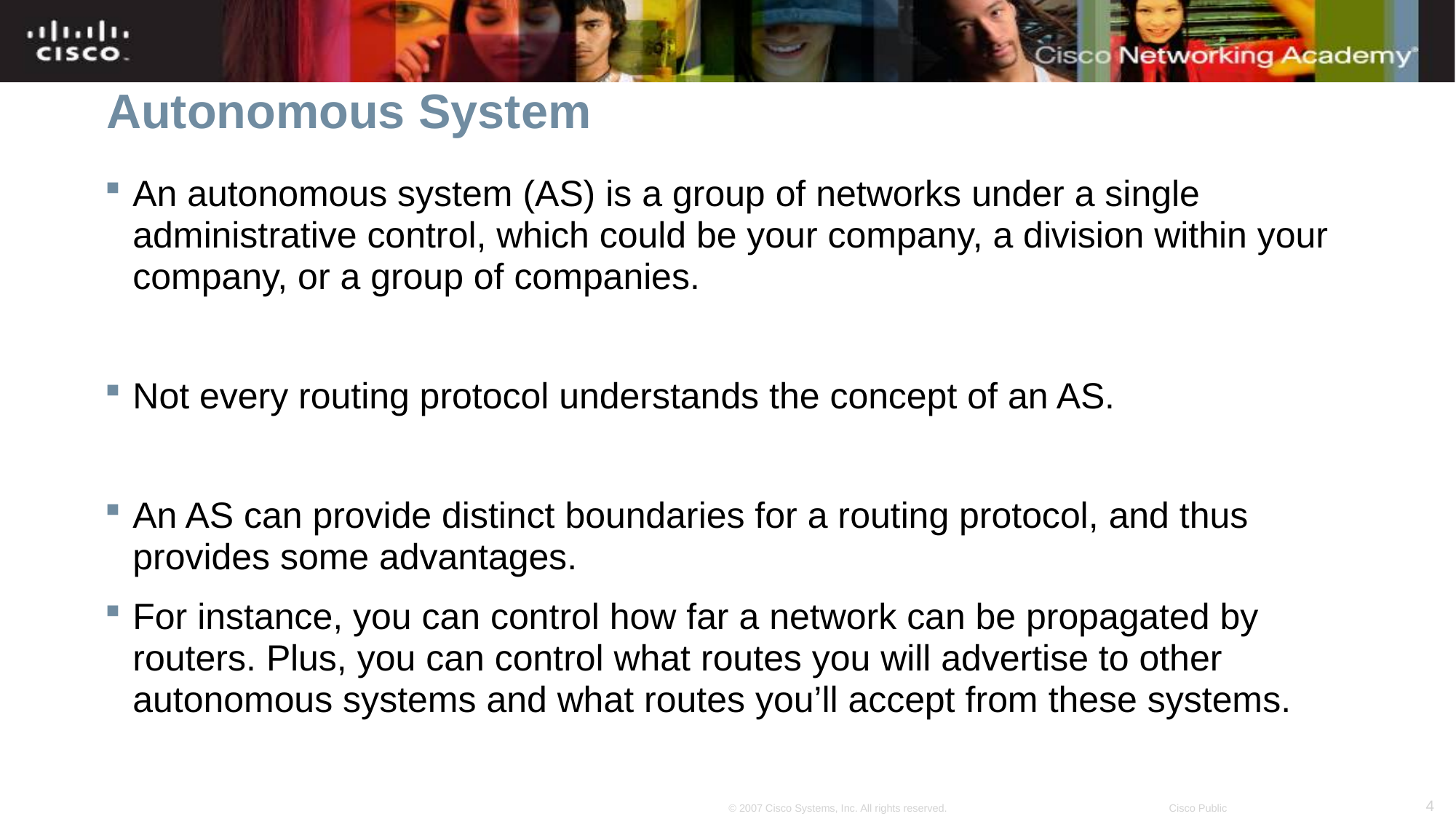

# Autonomous System
An autonomous system (AS) is a group of networks under a single administrative control, which could be your company, a division within your company, or a group of companies.

Not every routing protocol understands the concept of an AS.

An AS can provide distinct boundaries for a routing protocol, and thus provides some advantages.
For instance, you can control how far a network can be propagated by routers. Plus, you can control what routes you will advertise to other autonomous systems and what routes you’ll accept from these systems.